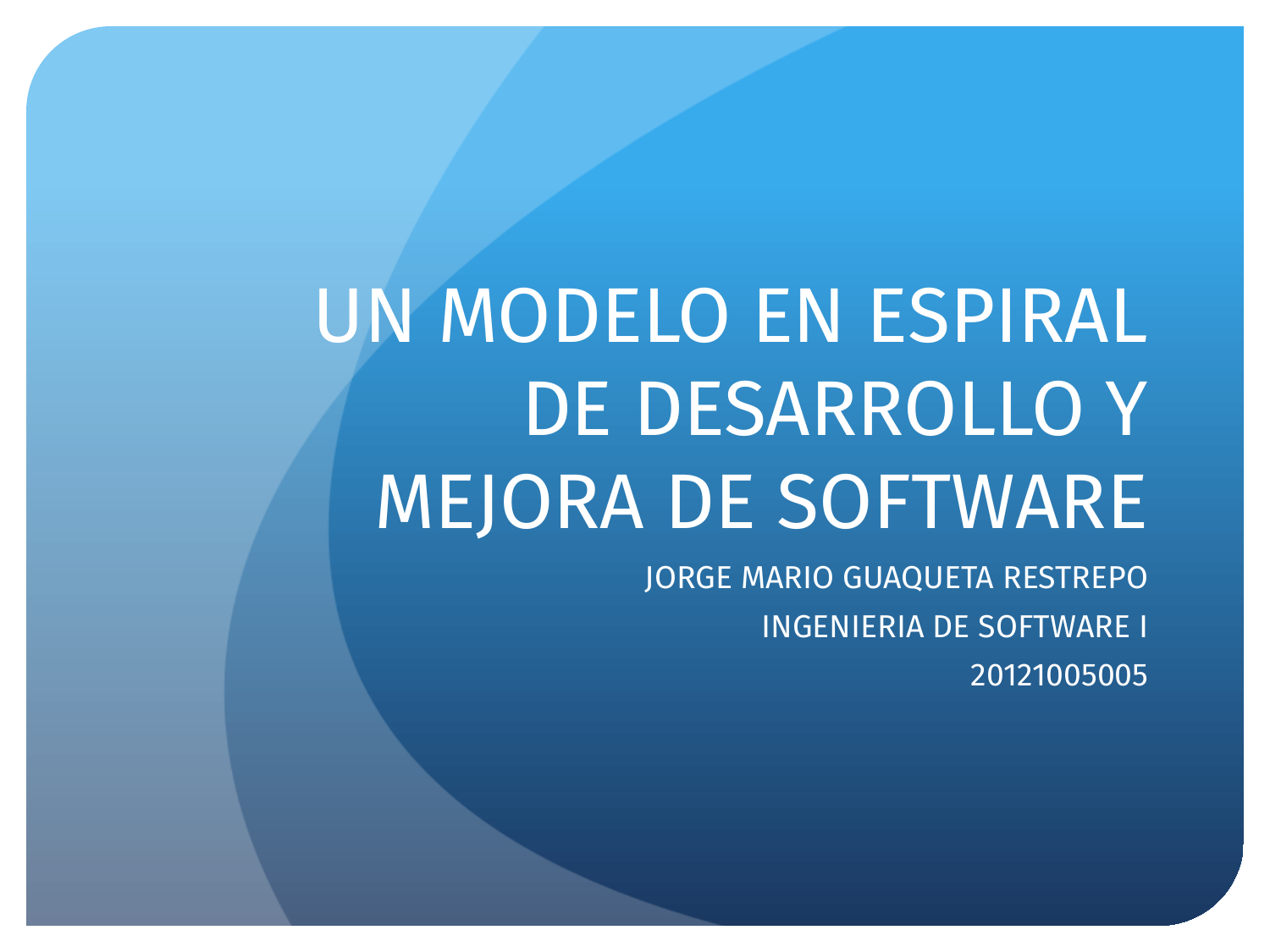

# UN MODELO EN ESPIRAL DE DESARROLLO Y MEJORA DE SOFTWARE
JORGE MARIO GUAQUETA RESTREPO
INGENIERIA DE SOFTWARE I
20121005005